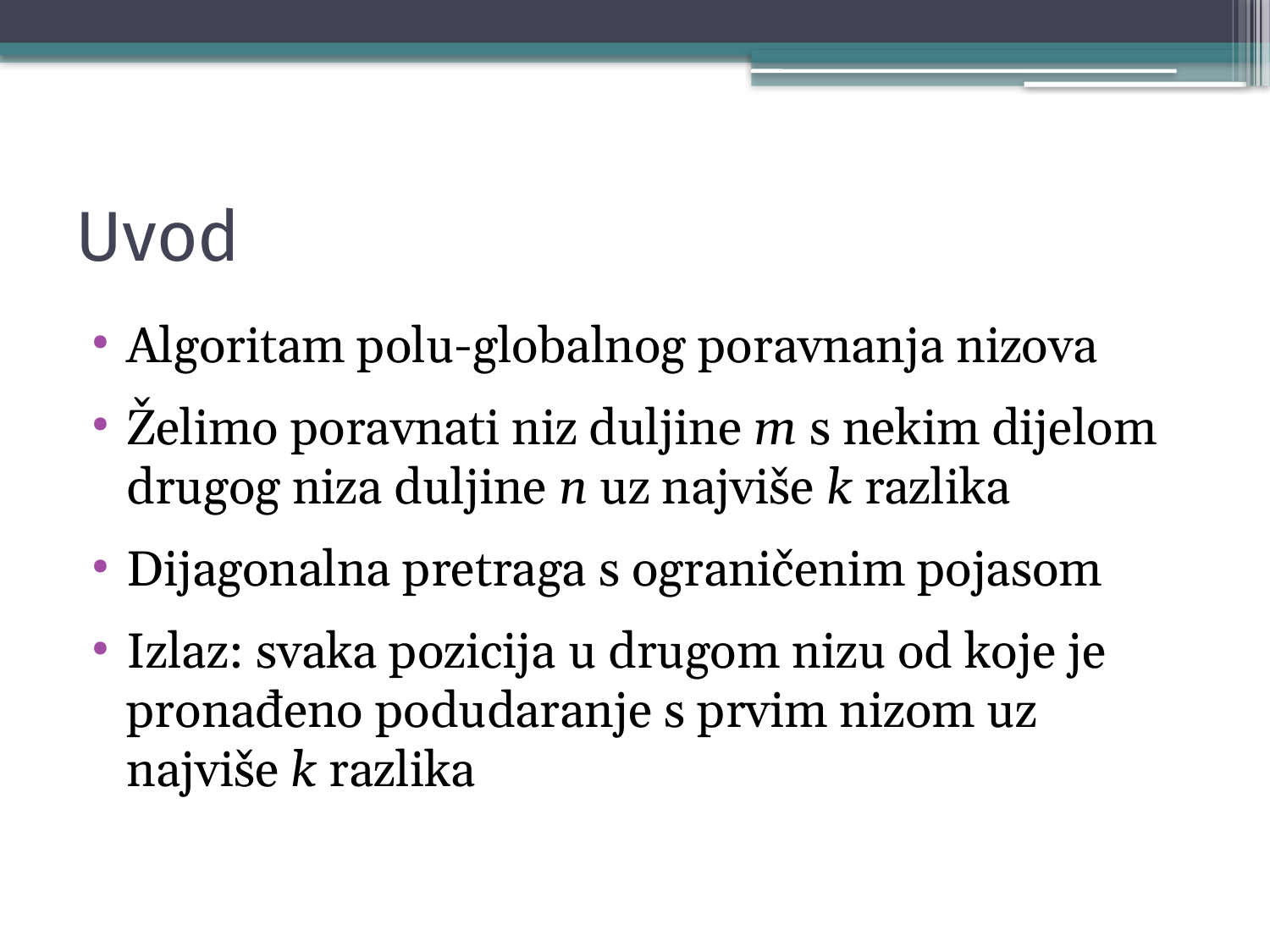

# Uvod
Algoritam polu-globalnog poravnanja nizova
Želimo poravnati niz duljine m s nekim dijelom drugog niza duljine n uz najviše k razlika
Dijagonalna pretraga s ograničenim pojasom
Izlaz: svaka pozicija u drugom nizu od koje je pronađeno podudaranje s prvim nizom uz najviše k razlika